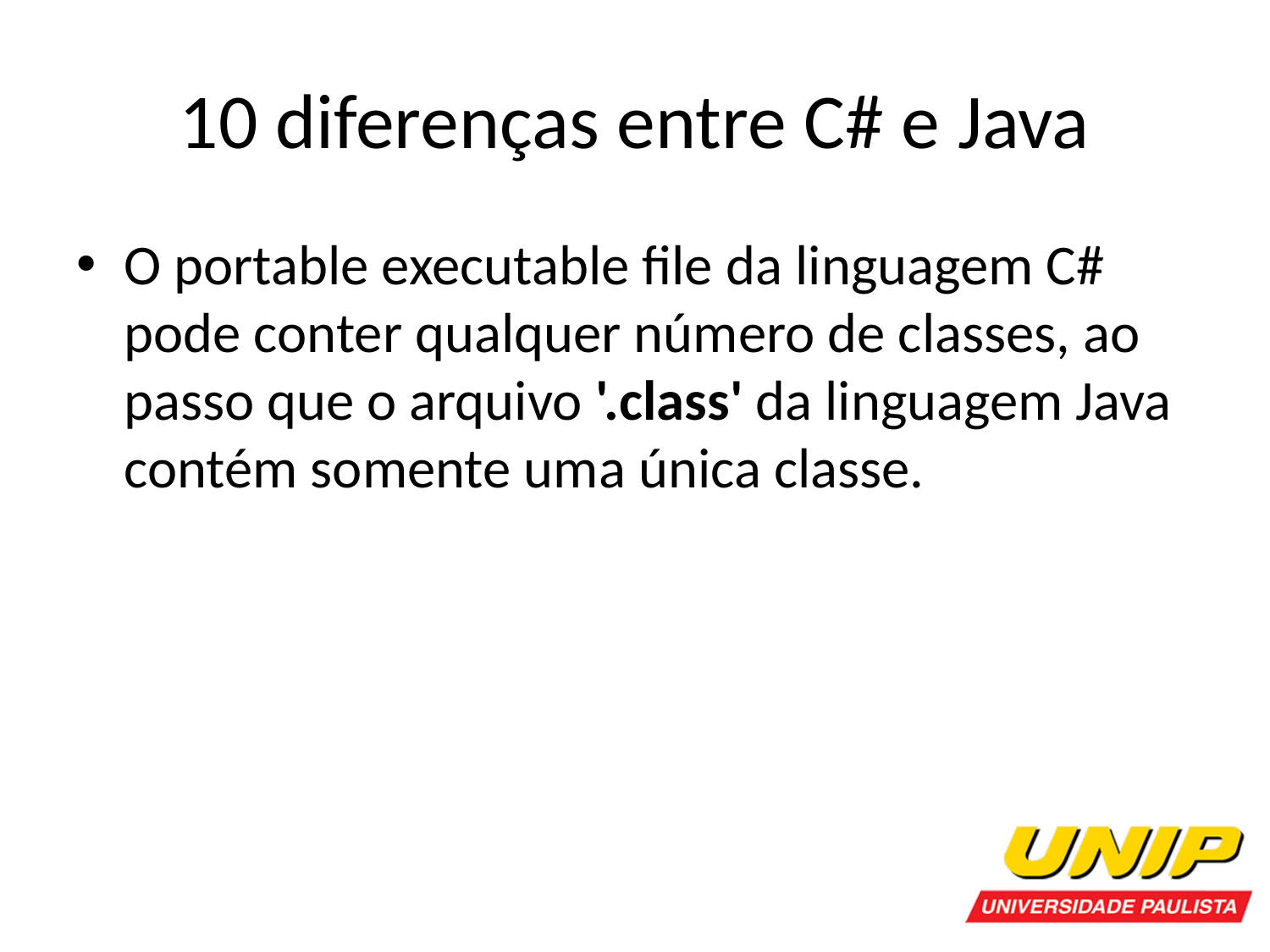

# 10 diferenças entre C# e Java
O portable executable file da linguagem C# pode conter qualquer número de classes, ao passo que o arquivo '.class' da linguagem Java contém somente uma única classe.